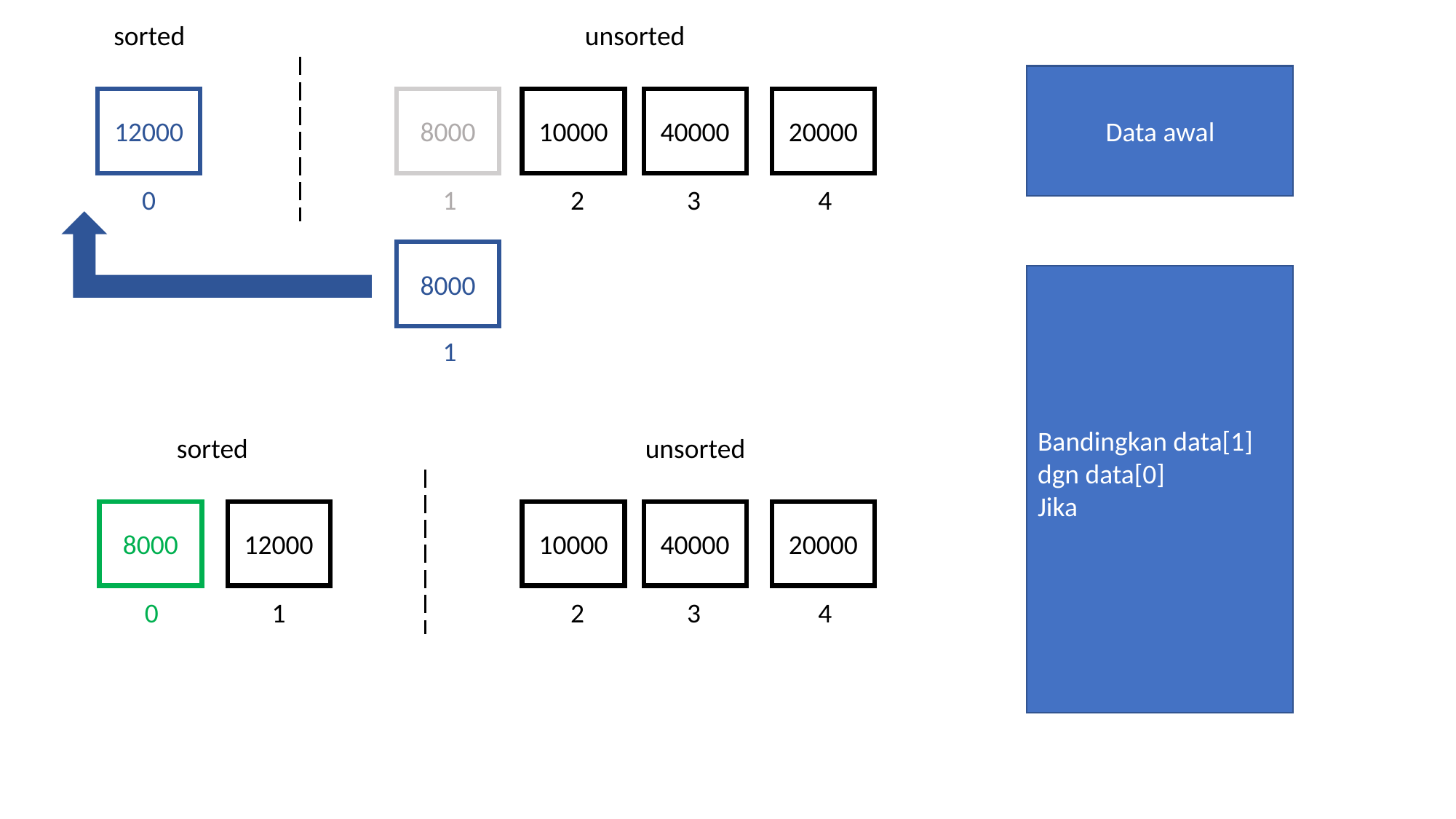

sorted
unsorted
Data awal
12000
8000
10000
40000
20000
0
1
2
3
4

8000
Bandingkan data[1] dgn data[0]
Jika

1
sorted
unsorted
8000
12000
10000
40000
20000
0
1
2
3
4